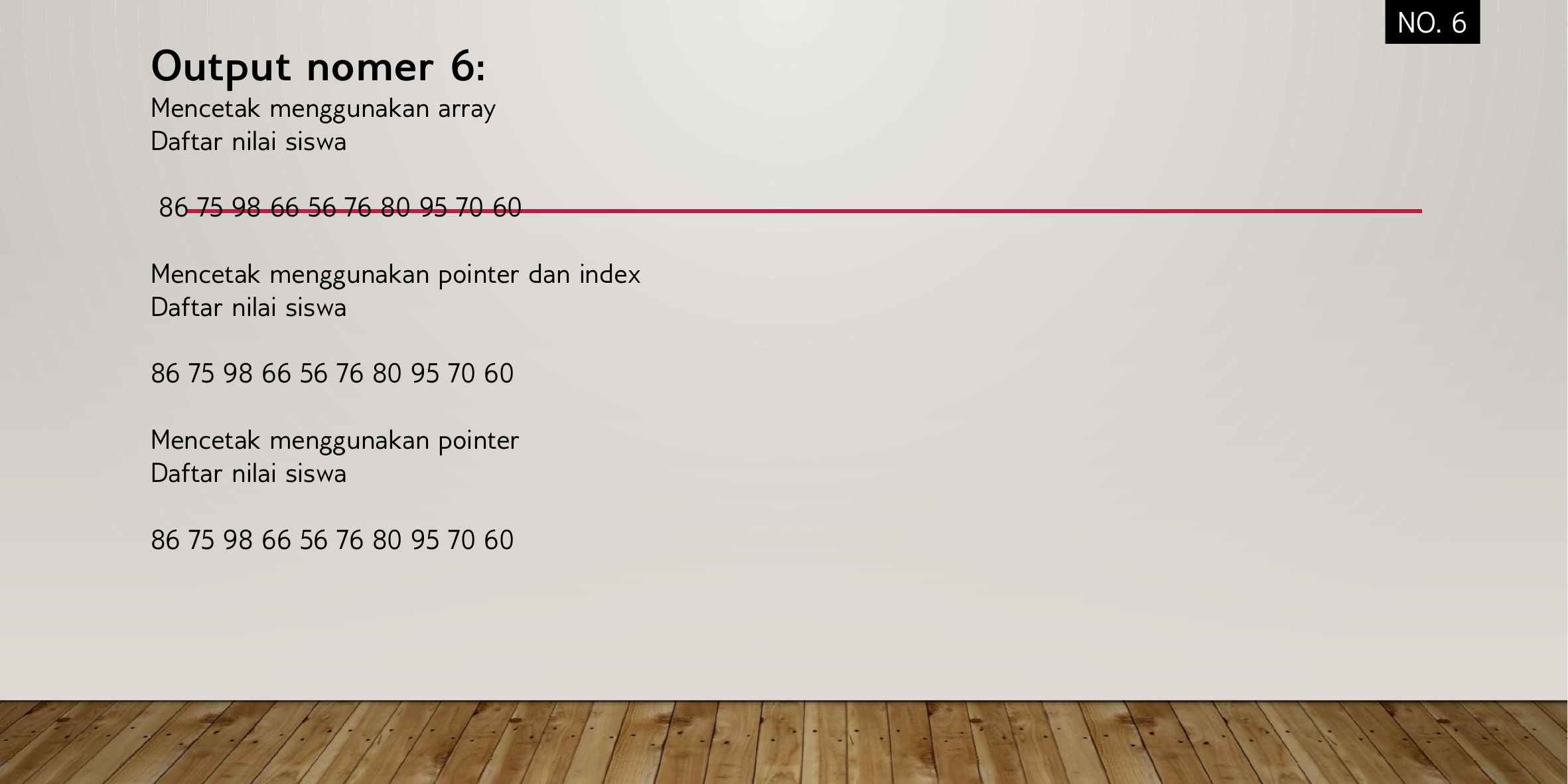

NO. 6
Output nomer 6:
Mencetak menggunakan array
Daftar nilai siswa

 86 75 98 66 56 76 80 95 70 60

Mencetak menggunakan pointer dan index
Daftar nilai siswa

86 75 98 66 56 76 80 95 70 60

Mencetak menggunakan pointer
Daftar nilai siswa

86 75 98 66 56 76 80 95 70 60